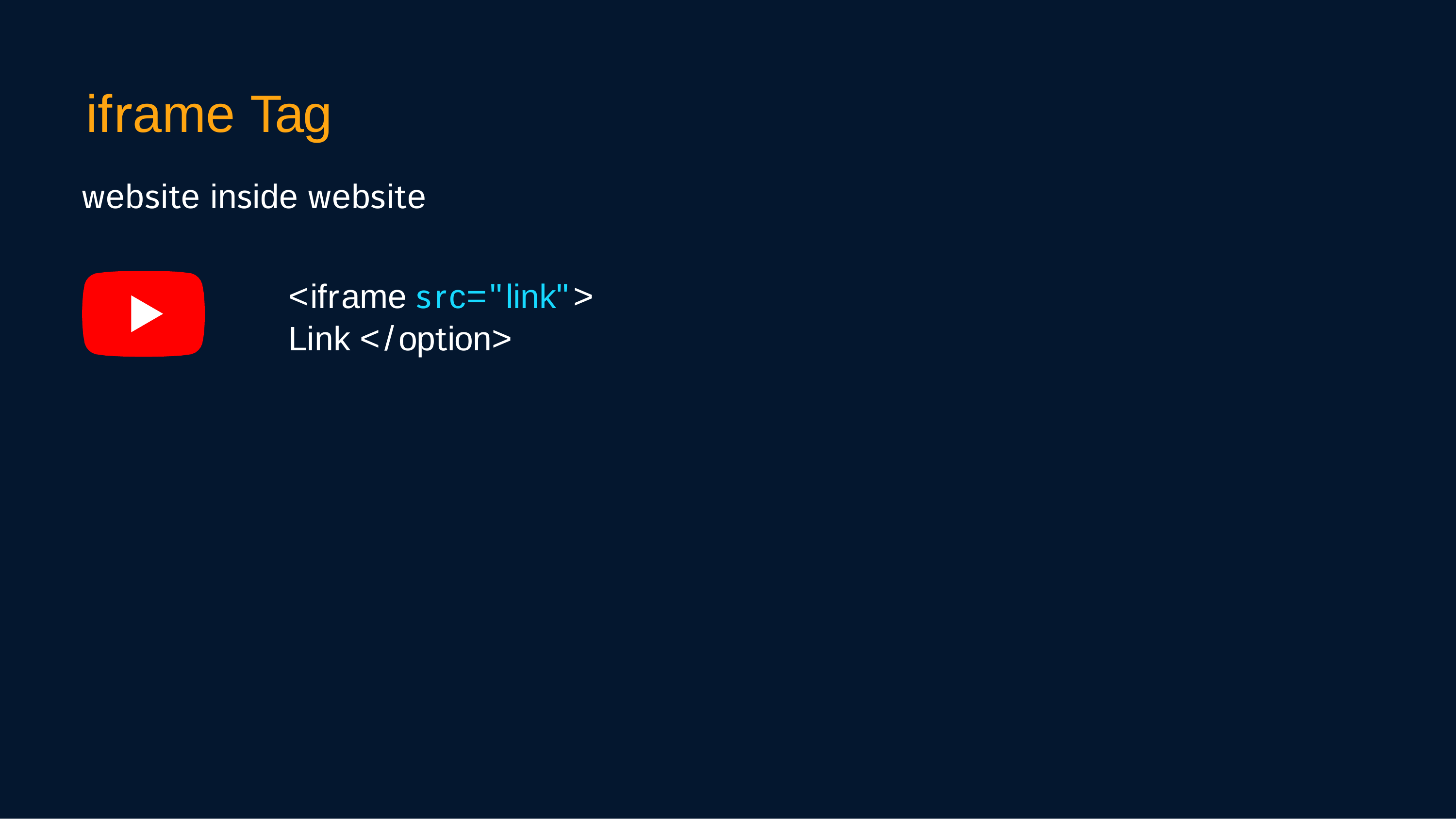

# iframe Tag
website inside website

<iframe src="link">	Link </option>